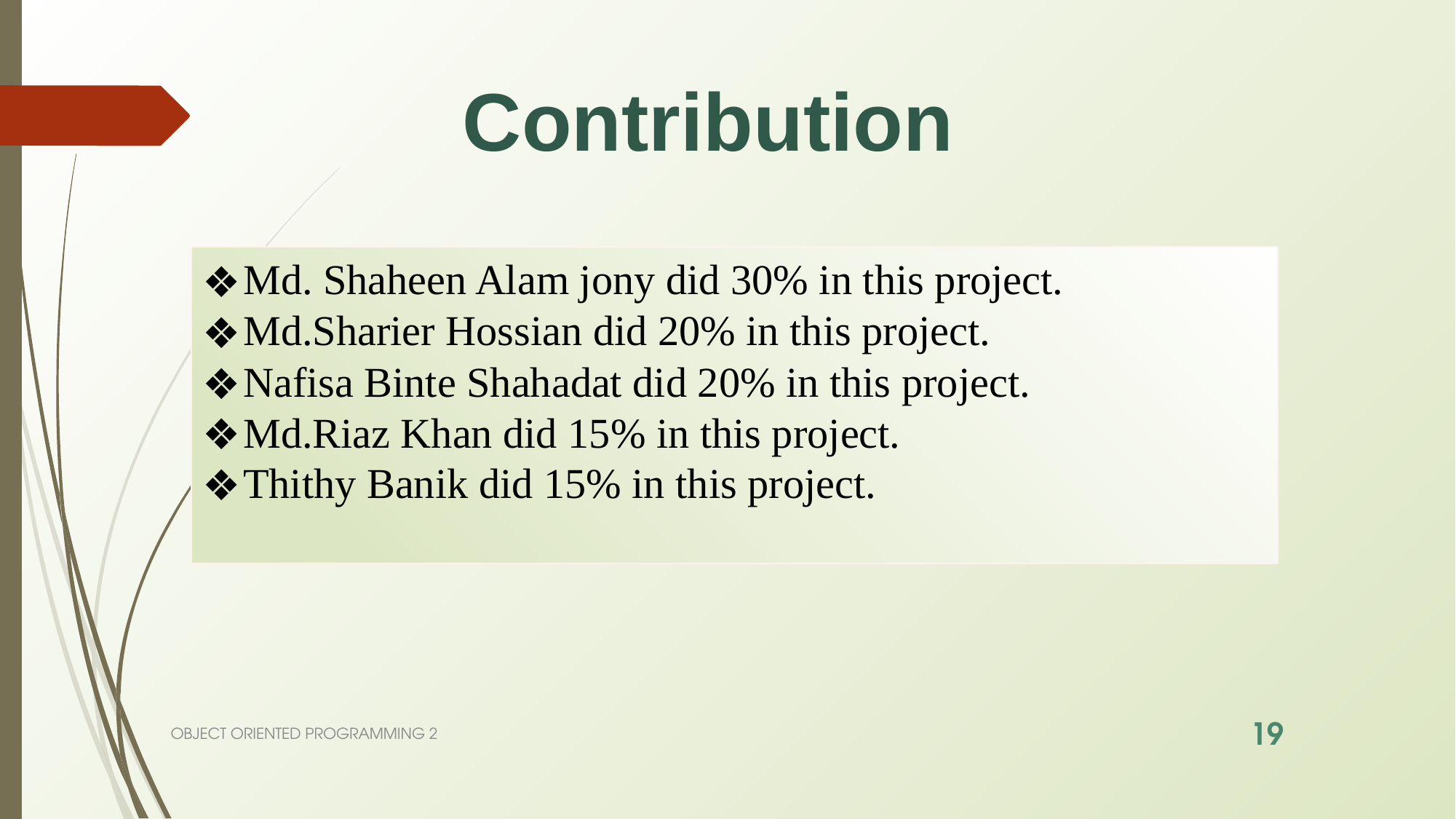

Contribution
Md. Shaheen Alam jony did 30% in this project.
Md.Sharier Hossian did 20% in this project.
Nafisa Binte Shahadat did 20% in this project.
Md.Riaz Khan did 15% in this project.
Thithy Banik did 15% in this project.

OBJECT ORIENTED PROGRAMMING 2
19